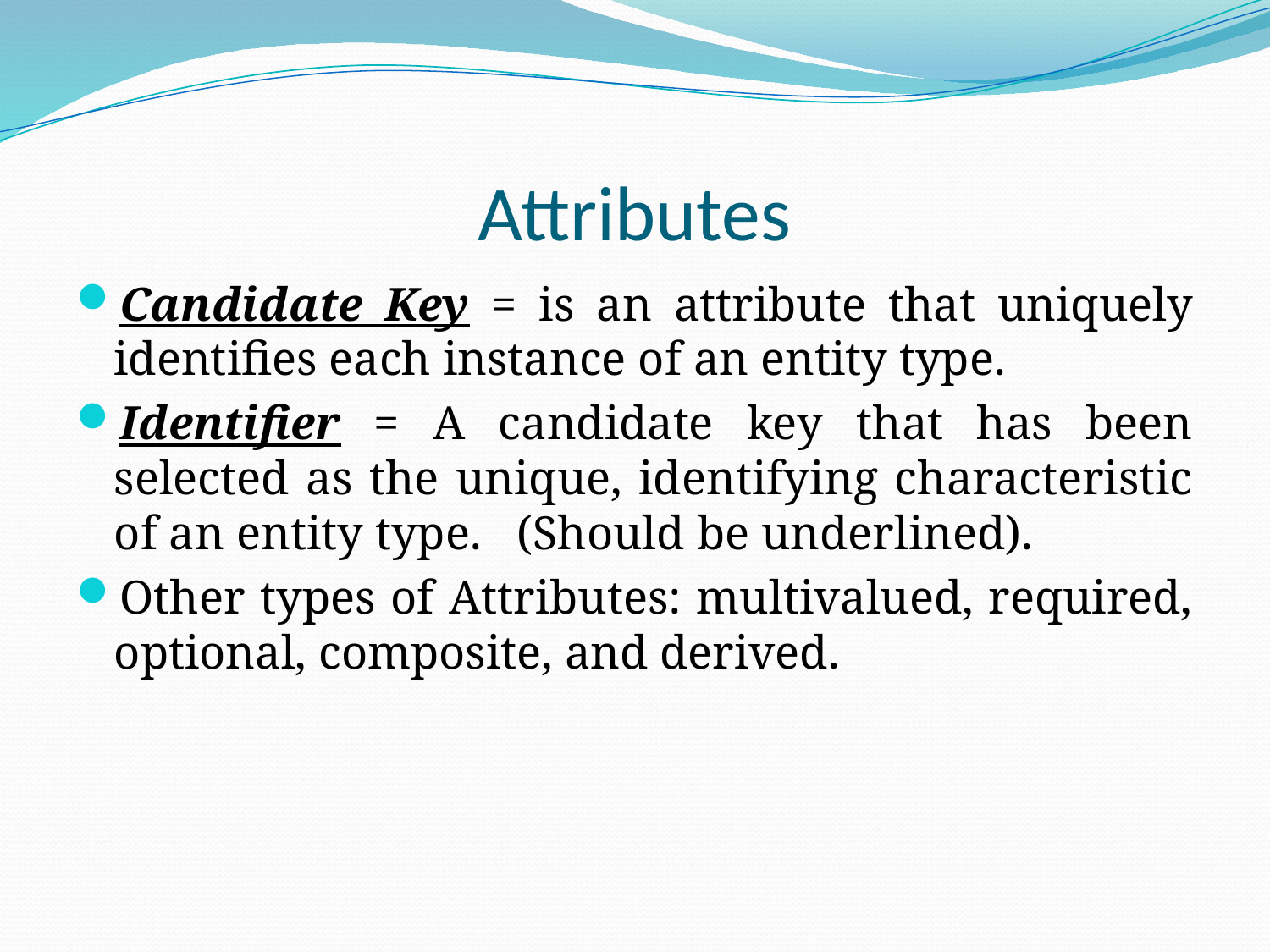

# Attributes
Candidate Key = is an attribute that uniquely identifies each instance of an entity type.
Identifier = A candidate key that has been selected as the unique, identifying characteristic of an entity type.   (Should be underlined).
Other types of Attributes: multivalued, required, optional, composite, and derived.